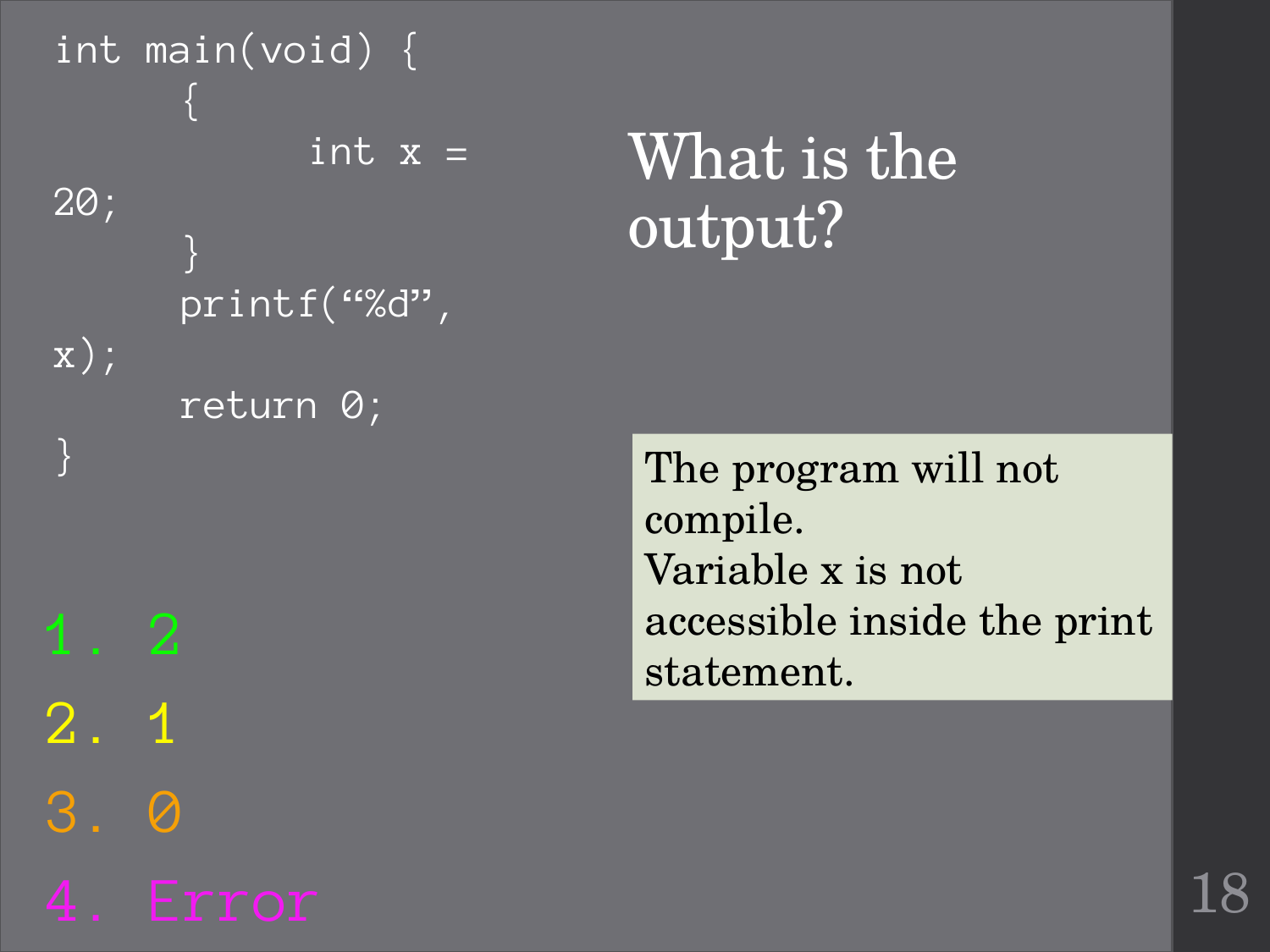

int main(void) {
	{
		int x = 20;
	}
	printf(“%d”, x);
	return 0;
}
# What is the output?
The program will not compile.
Variable x is not accessible inside the print statement.
2
1
0
Error
18